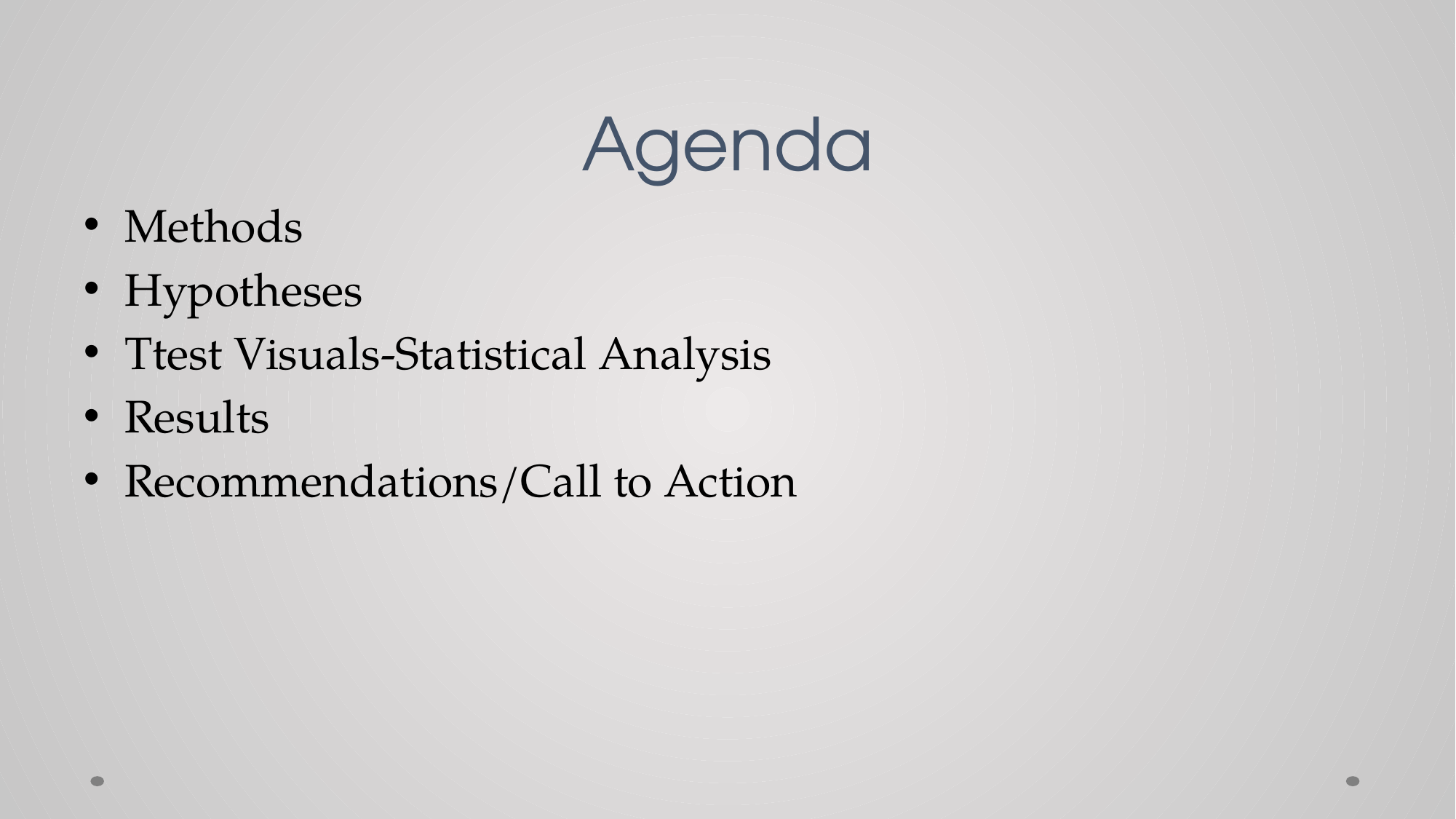

# Agenda
Methods
Hypotheses
Ttest Visuals-Statistical Analysis
Results
Recommendations/Call to Action